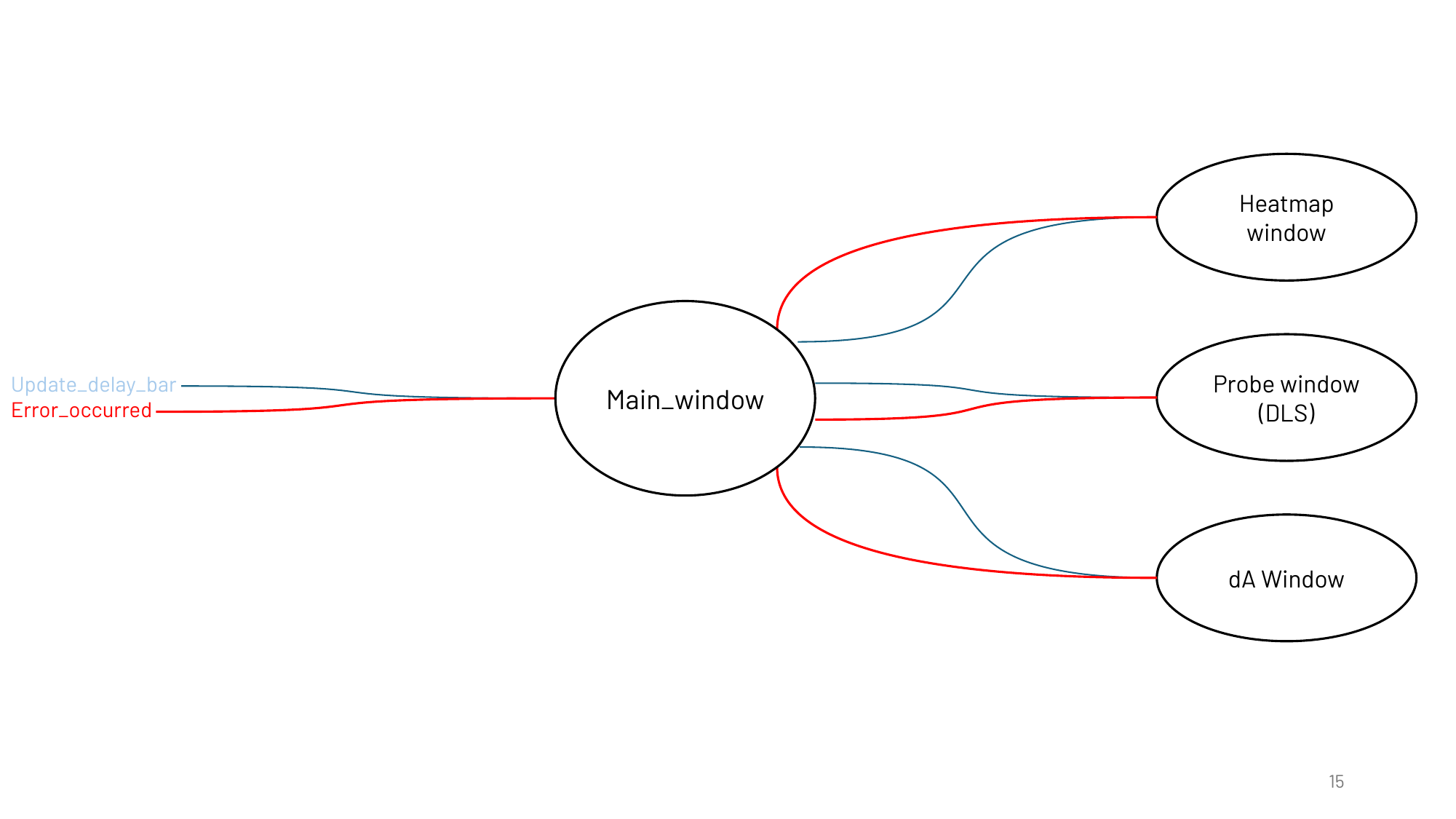

Heatmap window
Main_window
Probe window (DLS)
Update_delay_bar
Error_occurred
dA Window
15